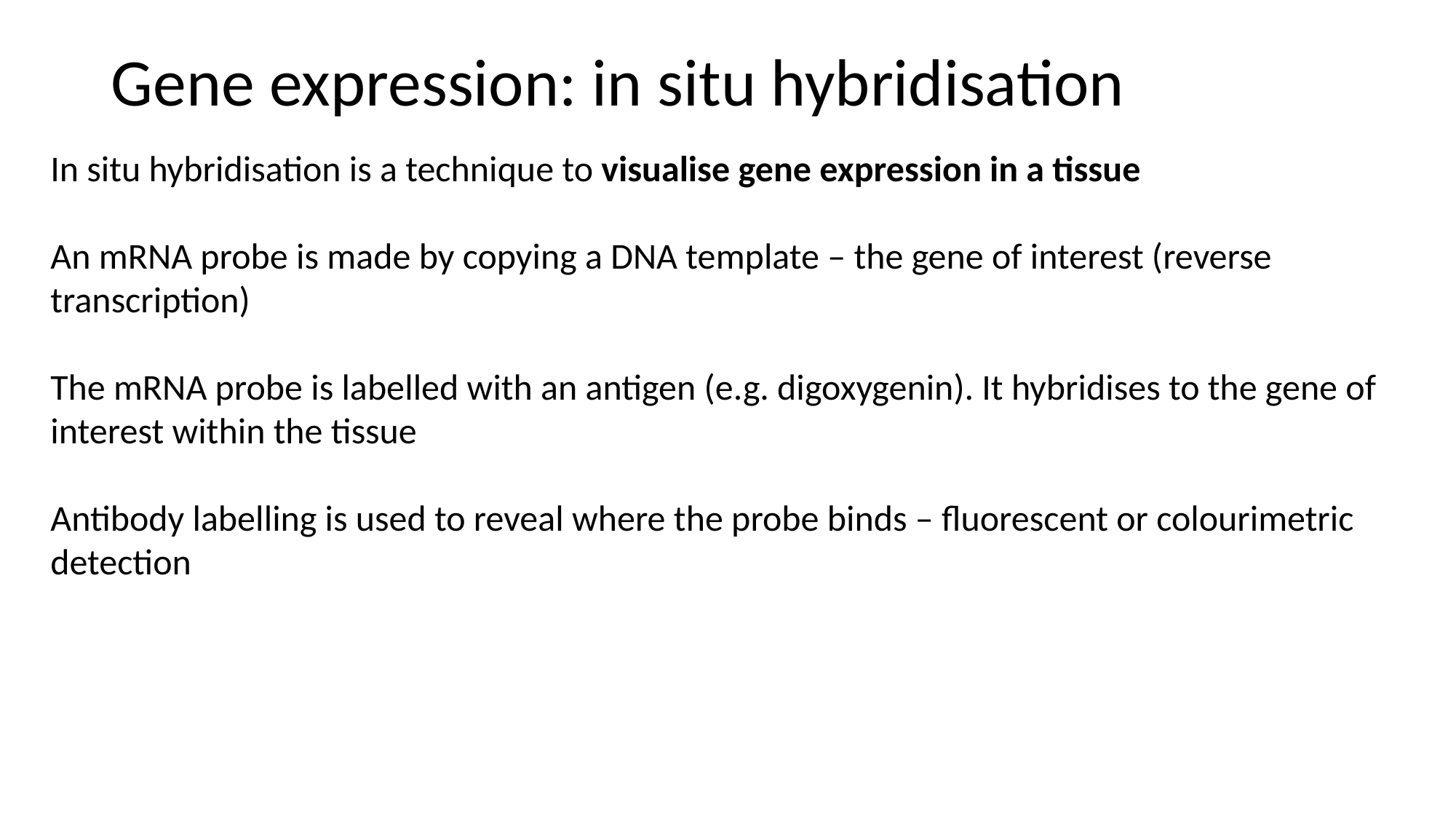

# Gene expression: in situ hybridisation
In situ hybridisation is a technique to visualise gene expression in a tissue

An mRNA probe is made by copying a DNA template – the gene of interest (reverse
transcription)

The mRNA probe is labelled with an antigen (e.g. digoxygenin). It hybridises to the gene of
interest within the tissue

Antibody labelling is used to reveal where the probe binds – fluorescent or colourimetric
detection